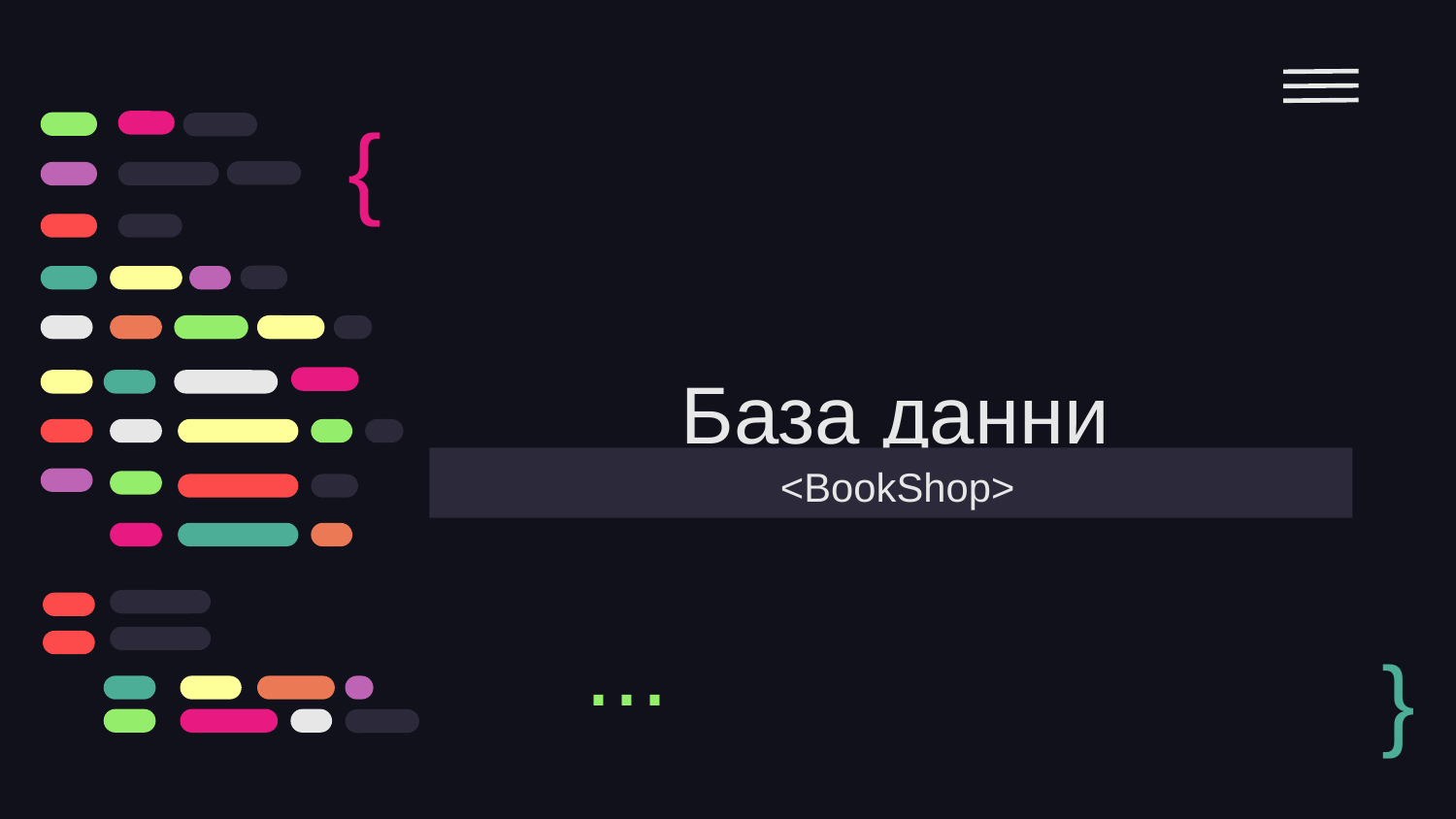

{

# База данни
 <BookShop>
}
...